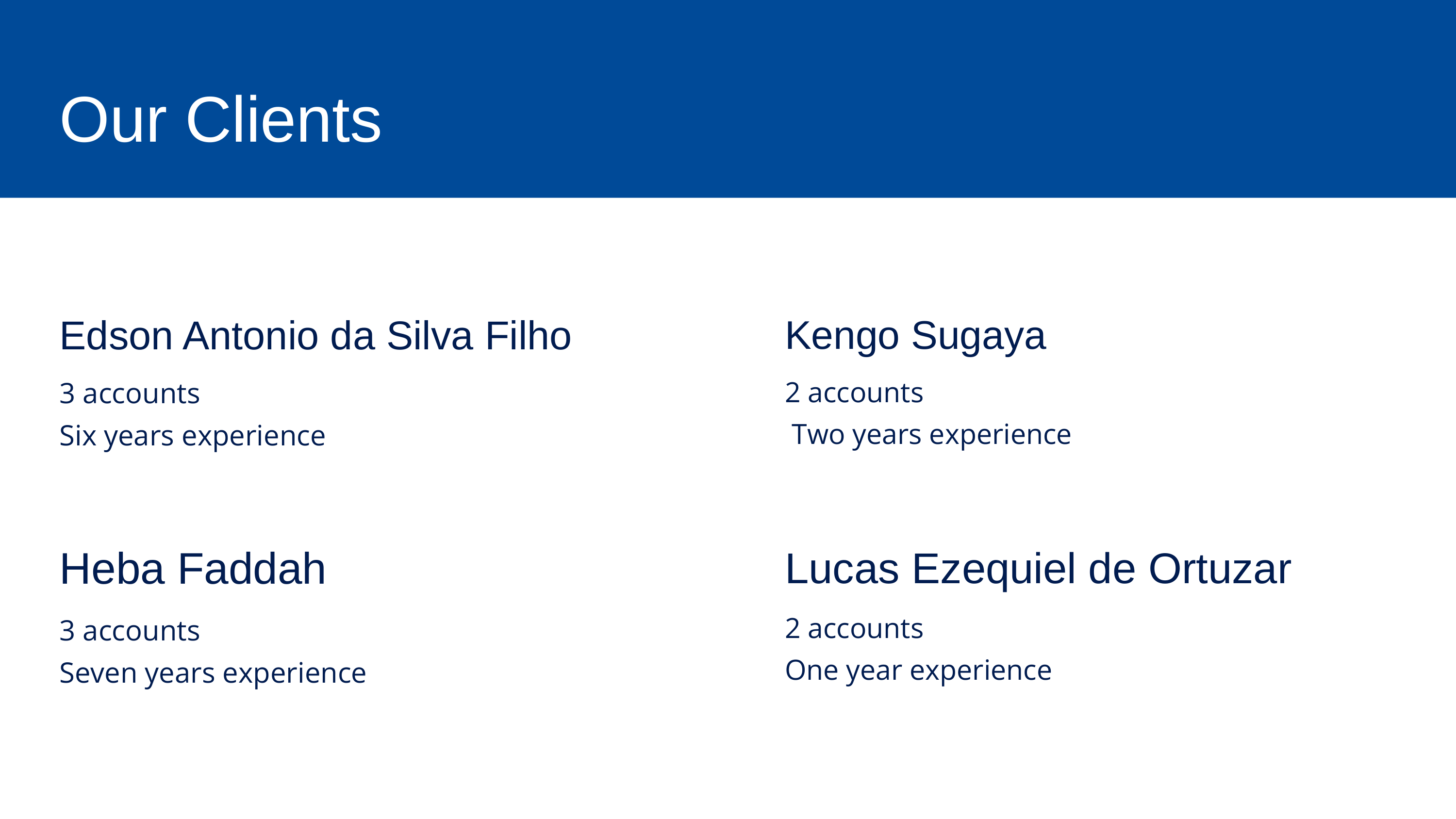

Our Clients

Edson Antonio da Silva Filho
3 accounts
Six years experience
Kengo Sugaya
2 accounts
 Two years experience
Heba Faddah
3 accounts
Seven years experience
Lucas Ezequiel de Ortuzar
2 accounts
One year experience